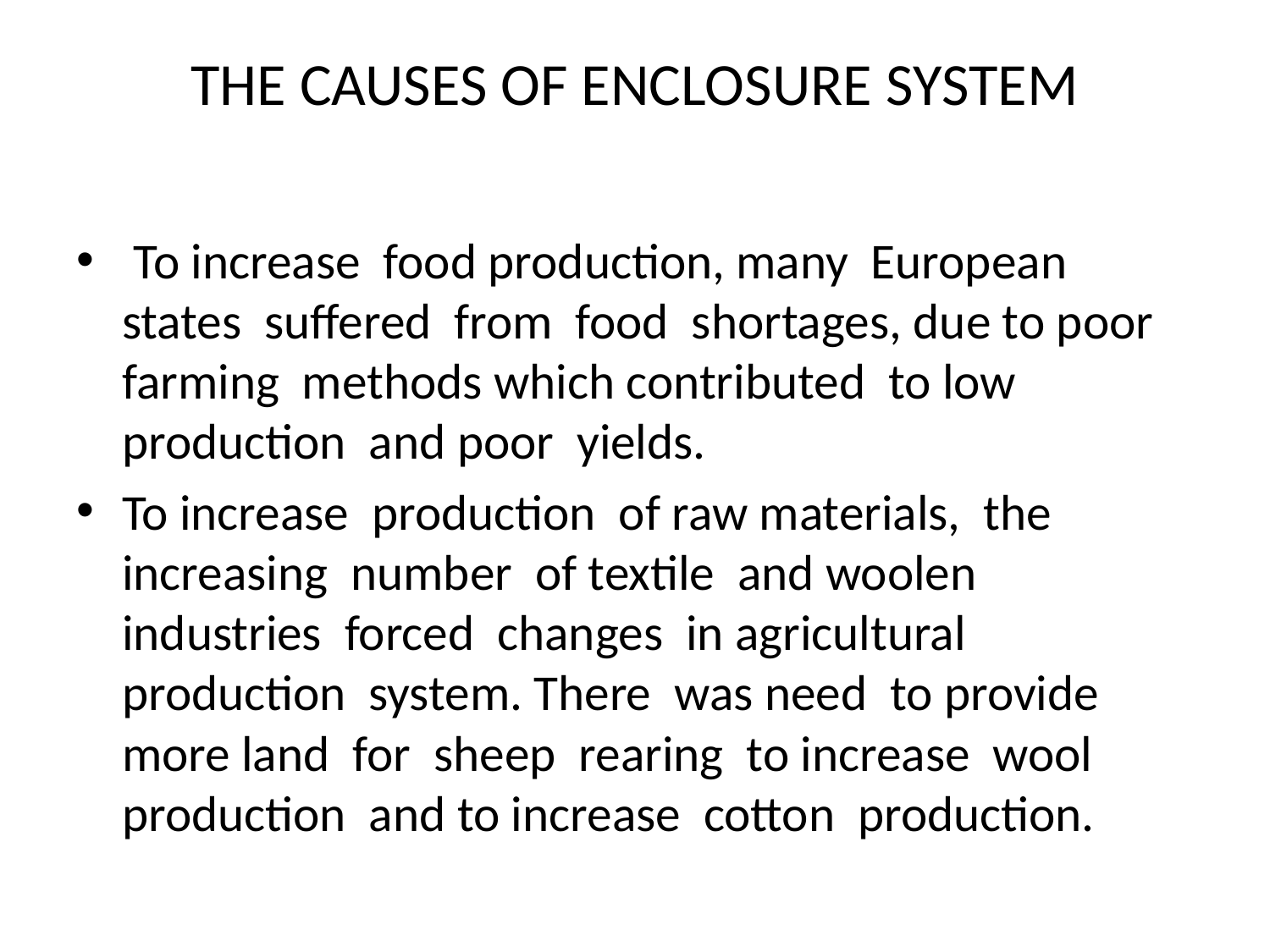

# THE CAUSES OF ENCLOSURE SYSTEM
 To increase  food production, many  European  states  suffered  from  food  shortages, due to poor  farming  methods which contributed  to low production  and poor  yields.
To increase  production  of raw materials,  the increasing  number  of textile  and woolen  industries  forced  changes  in agricultural  production  system. There  was need  to provide  more land  for  sheep  rearing  to increase  wool  production  and to increase  cotton  production.